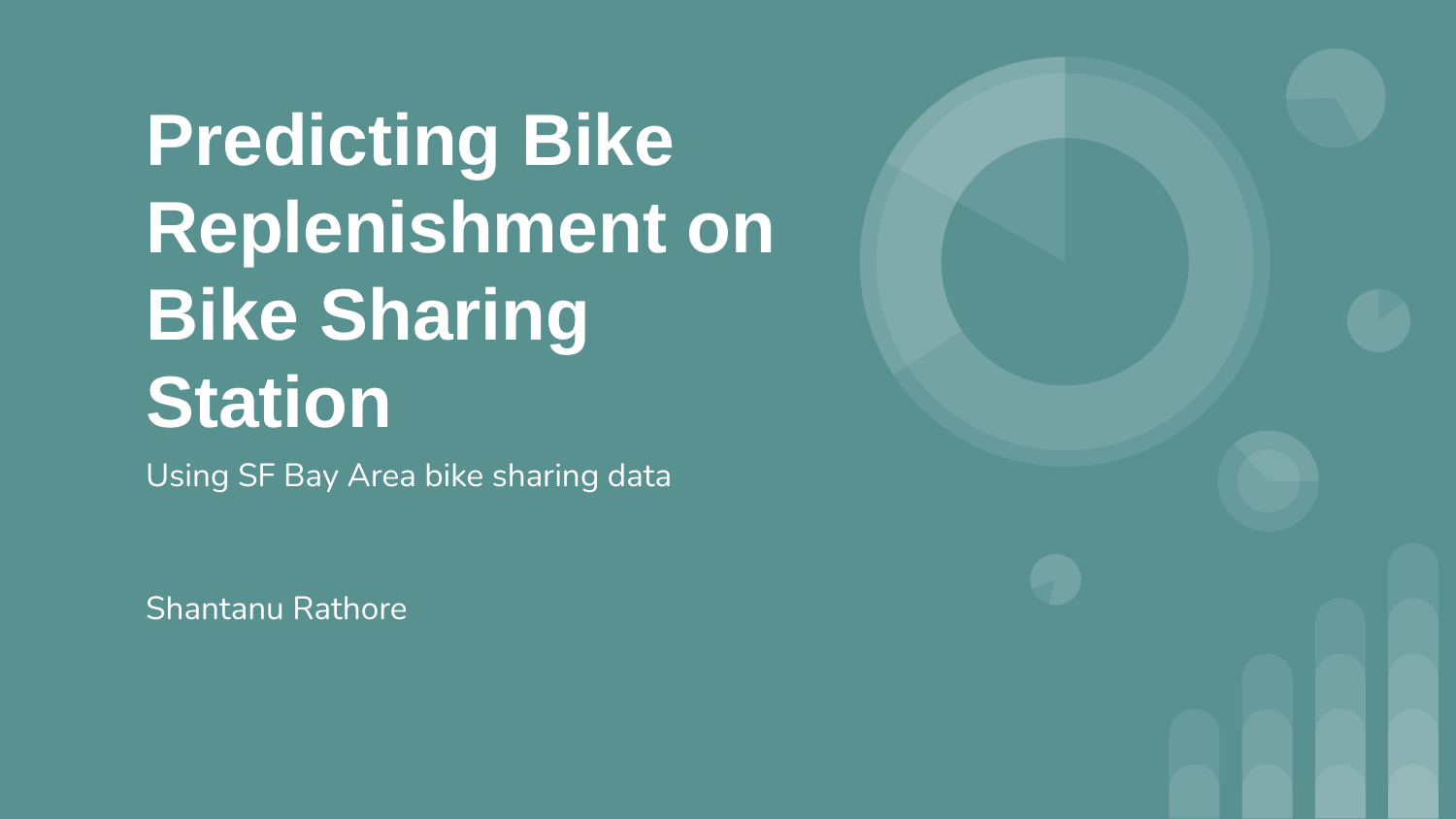

# Predicting Bike Replenishment on Bike Sharing Station
Using SF Bay Area bike sharing data
Shantanu Rathore